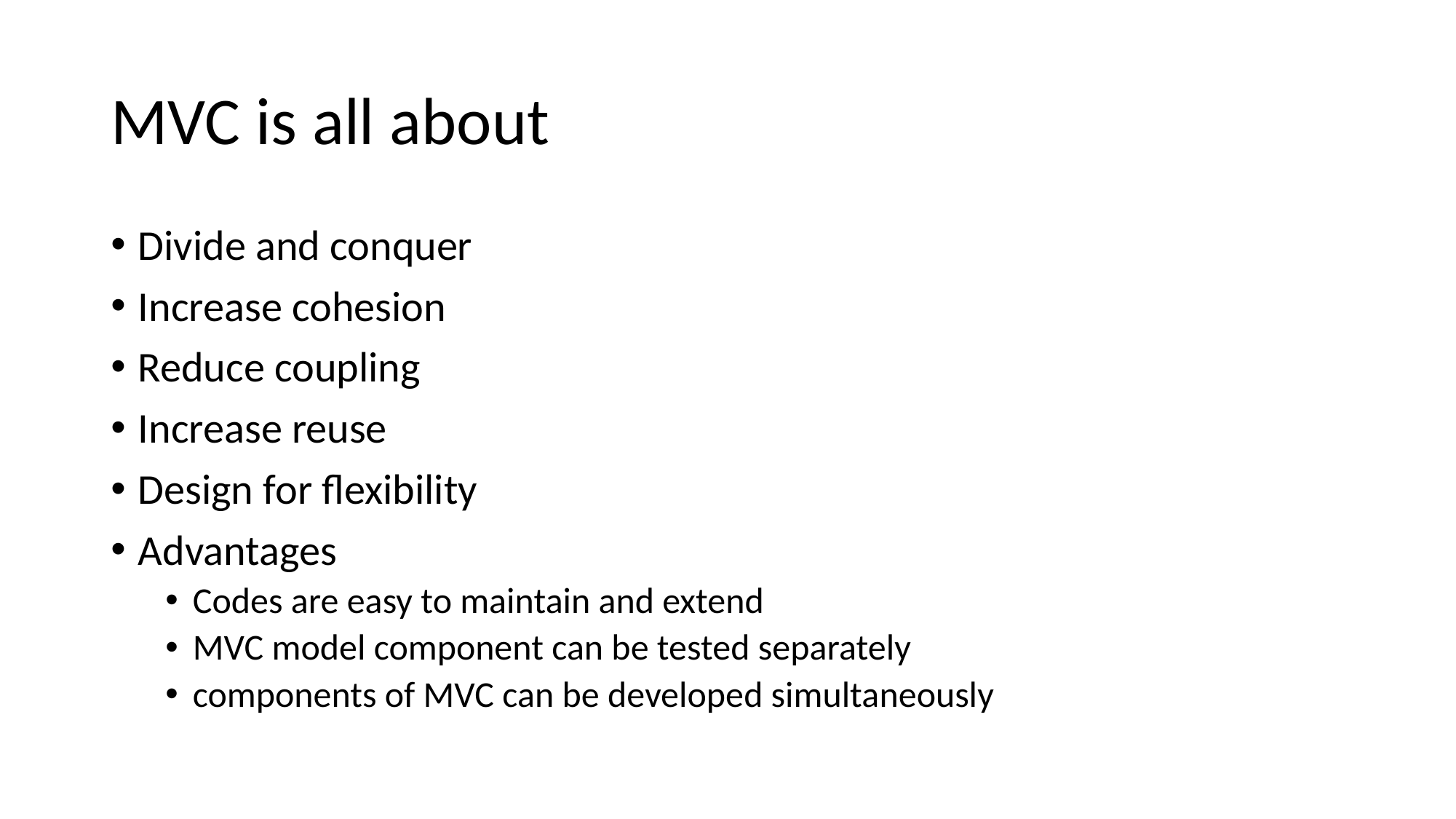

# MVC is all about
Divide and conquer
Increase cohesion
Reduce coupling
Increase reuse
Design for flexibility
Advantages
Codes are easy to maintain and extend
MVC model component can be tested separately
components of MVC can be developed simultaneously